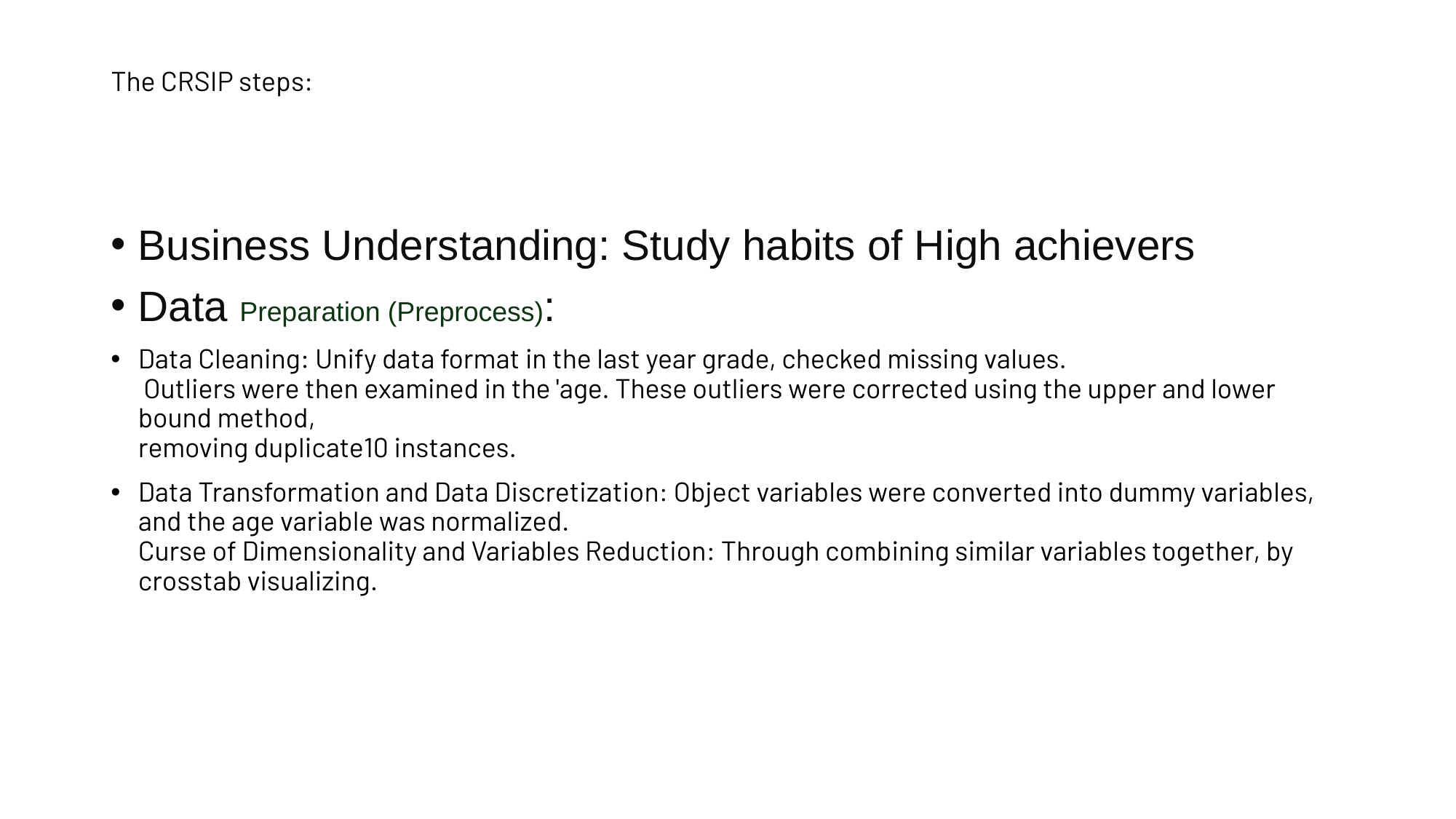

# The CRSIP steps:
Business Understanding: Study habits of High achievers
Data Preparation (Preprocess):
Data Cleaning: Unify data format in the last year grade, checked missing values.
 Outliers were then examined in the 'age. These outliers were corrected using the upper and lower bound method,
removing duplicate10 instances.
Data Transformation and Data Discretization: Object variables were converted into dummy variables, and the age variable was normalized.
Curse of Dimensionality and Variables Reduction: Through combining similar variables together, by crosstab visualizing.